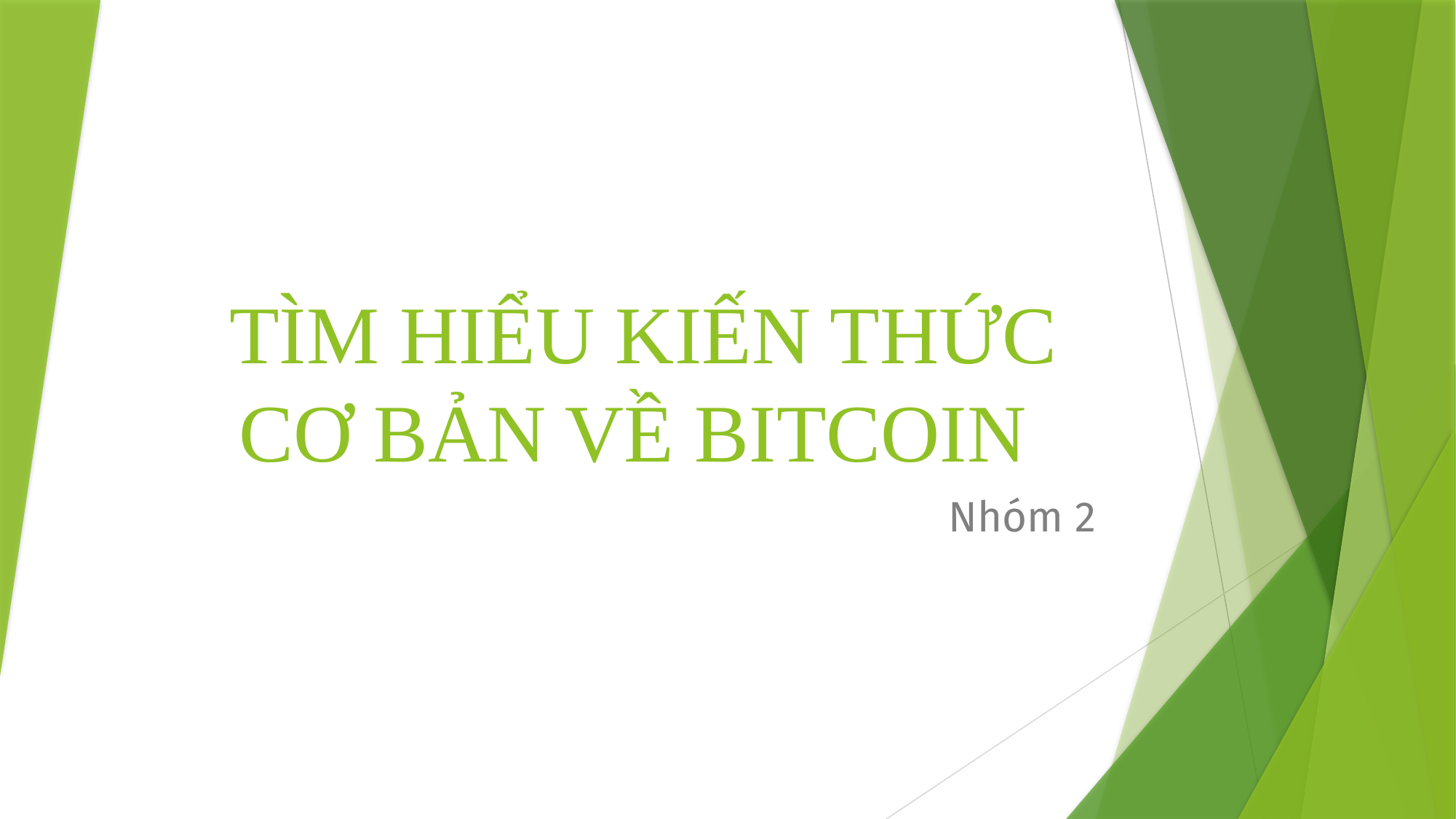

# TÌM HIỂU KIẾN THỨC CƠ BẢN VỀ BITCOIN
Nhóm 2